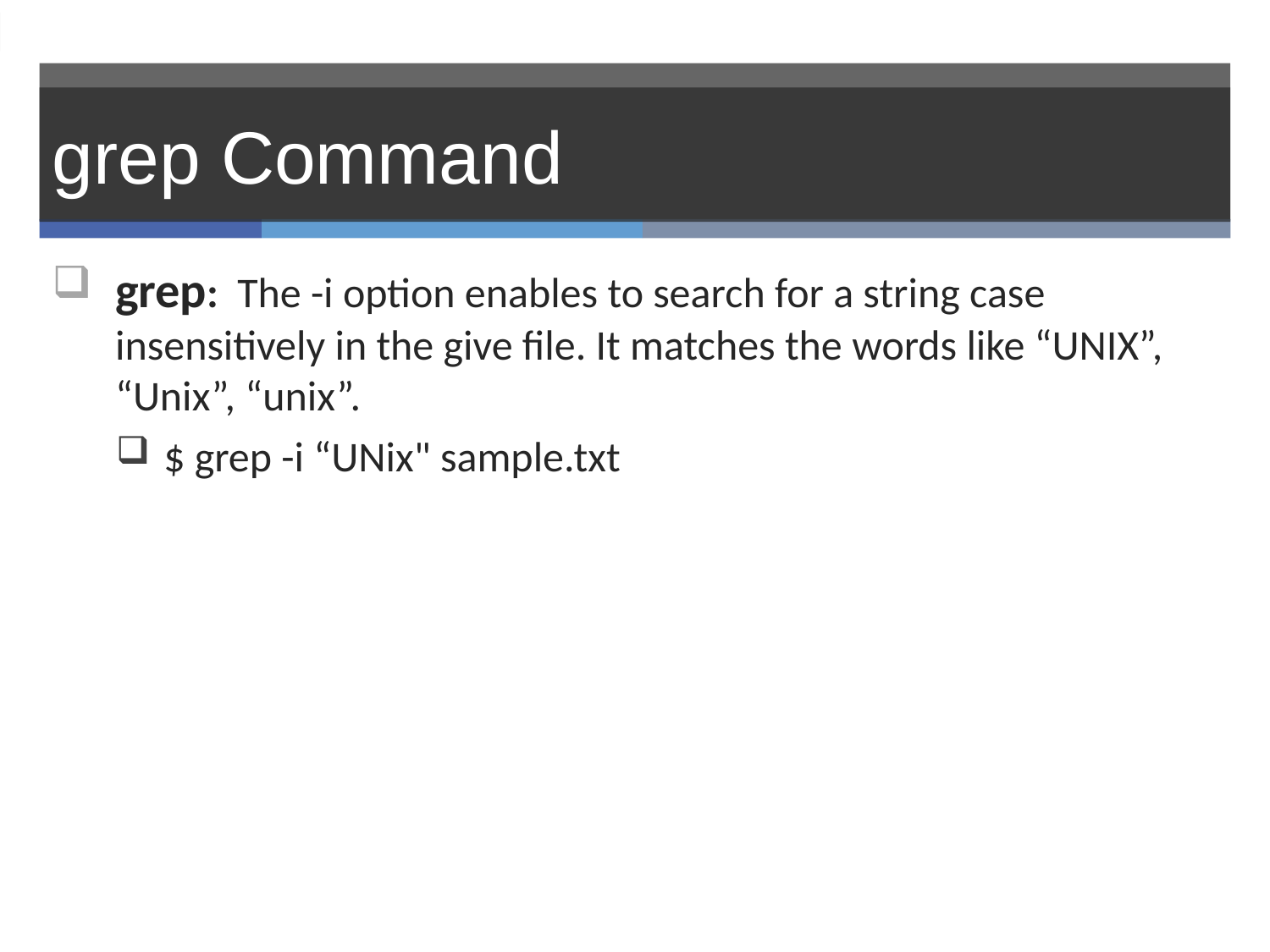

# grep Command
grep:  The -i option enables to search for a string case insensitively in the give file. It matches the words like “UNIX”, “Unix”, “unix”.
$ grep -i “UNix" sample.txt